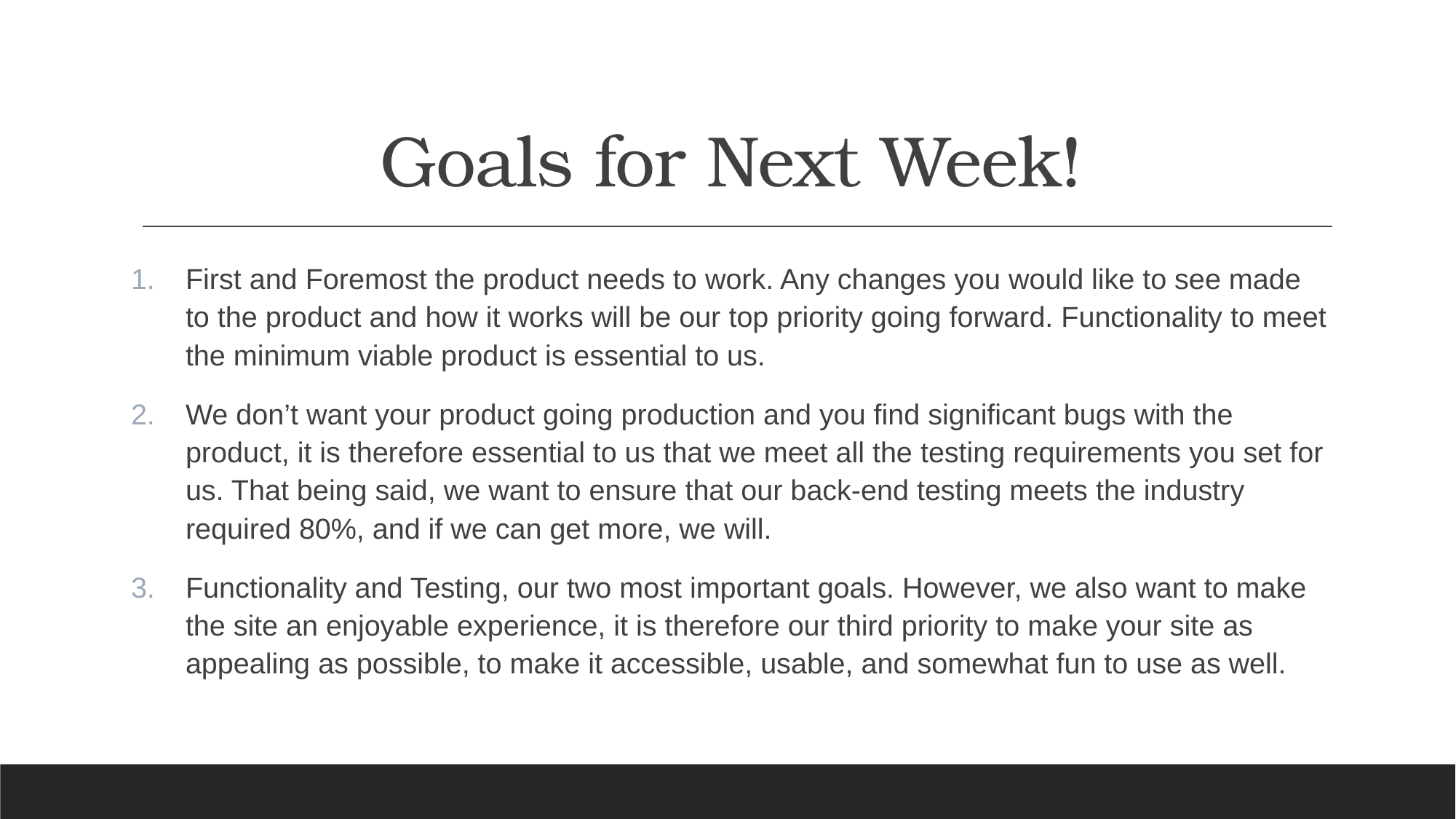

# Goals for Next Week!
First and Foremost the product needs to work. Any changes you would like to see made to the product and how it works will be our top priority going forward. Functionality to meet the minimum viable product is essential to us.
We don’t want your product going production and you find significant bugs with the product, it is therefore essential to us that we meet all the testing requirements you set for us. That being said, we want to ensure that our back-end testing meets the industry required 80%, and if we can get more, we will.
Functionality and Testing, our two most important goals. However, we also want to make the site an enjoyable experience, it is therefore our third priority to make your site as appealing as possible, to make it accessible, usable, and somewhat fun to use as well.